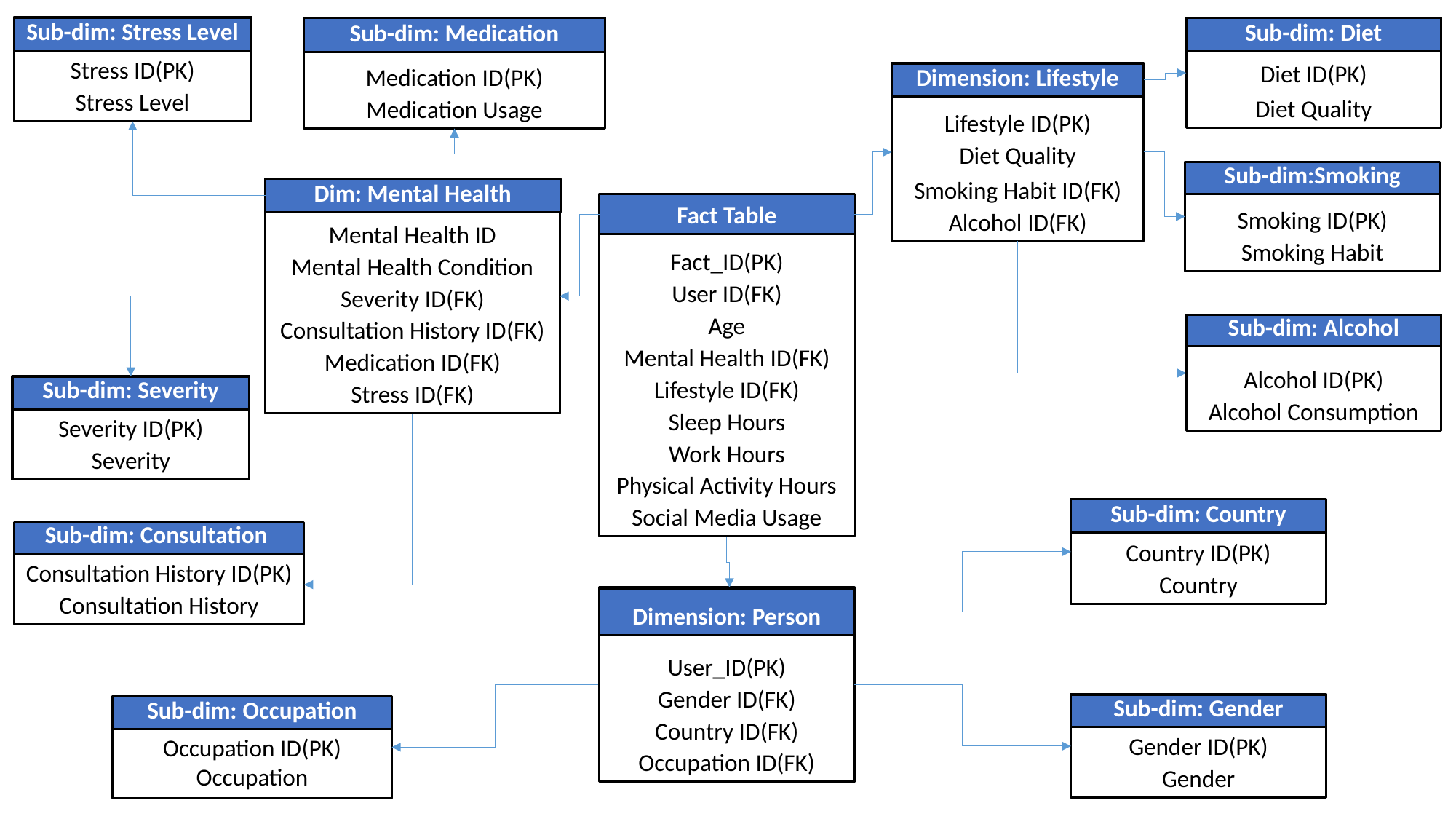

Sub-dim: Stress Level
Stress ID(PK)
Stress Level
Medication ID(PK)
Medication Usage
Sub-dim: Medication
Sub-dim: Diet
Diet ID(PK)
Diet Quality
Lifestyle ID(PK)
Diet Quality
Smoking Habit ID(FK)
Alcohol ID(FK)
Dimension: Lifestyle
Smoking ID(PK)
Smoking Habit
Sub-dim:Smoking
Mental Health ID
Mental Health Condition
Severity ID(FK)
Consultation History ID(FK)
Medication ID(FK)
Stress ID(FK)
Dim: Mental Health

Fact_ID(PK)
User ID(FK)
Age
Mental Health ID(FK)
Lifestyle ID(FK)
Sleep Hours
Work Hours
Physical Activity Hours
Social Media Usage
Fact Table
Sub-dim: Alcohol
Alcohol ID(PK)
Alcohol Consumption
Sub-dim: Severity
Severity ID(PK)
Severity
Sub-dim: Country
Country ID(PK)
Country
Sub-dim: Consultation
Consultation History ID(PK)
Consultation History
User_ID(PK)
Gender ID(FK)
Country ID(FK)
Occupation ID(FK)
Dimension: Person
Sub-dim: Gender
Gender ID(PK)
Gender

Occupation ID(PK)
Occupation

Sub-dim: Occupation